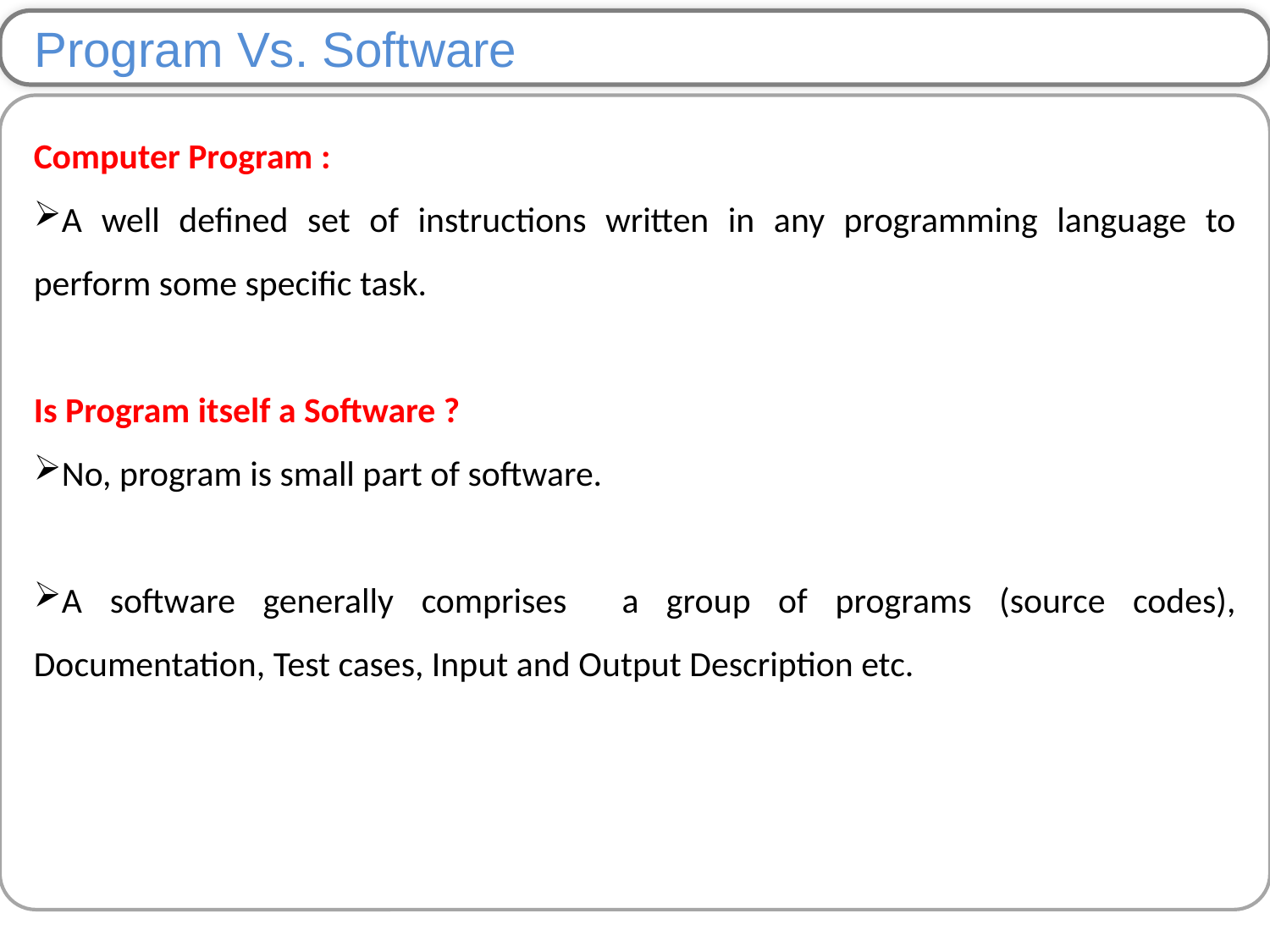

Program Vs. Software

Computer Program :
A well defined set of instructions written in any programming language to perform some specific task.

Is Program itself a Software ?
No, program is small part of software.

A software generally comprises  a group of programs (source codes), Documentation, Test cases, Input and Output Description etc.